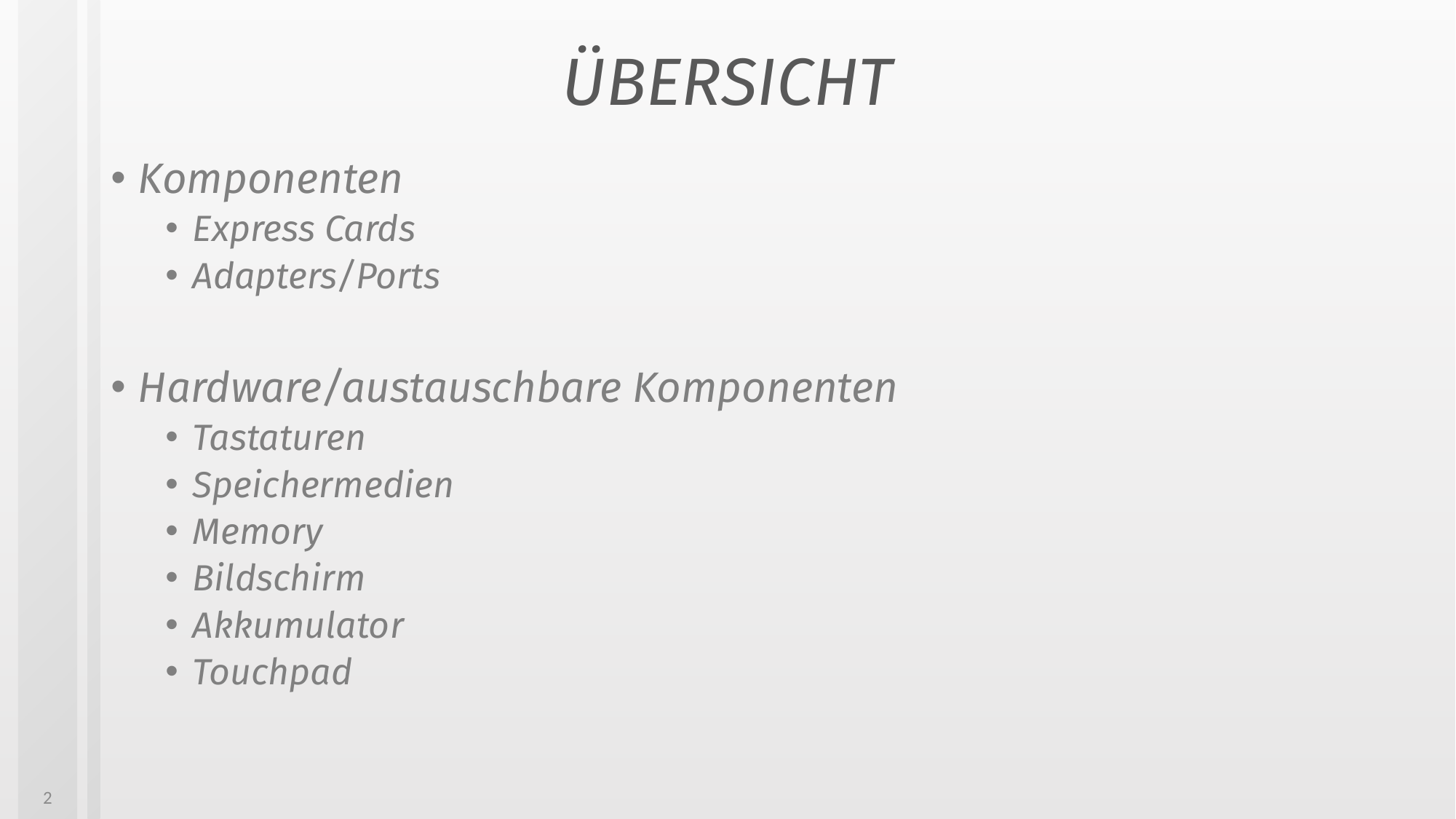

# ÜBERSICHT
Komponenten
Express Cards
Adapters/Ports

Hardware/austauschbare Komponenten
Tastaturen
Speichermedien
Memory
Bildschirm
Akkumulator
Touchpad

2